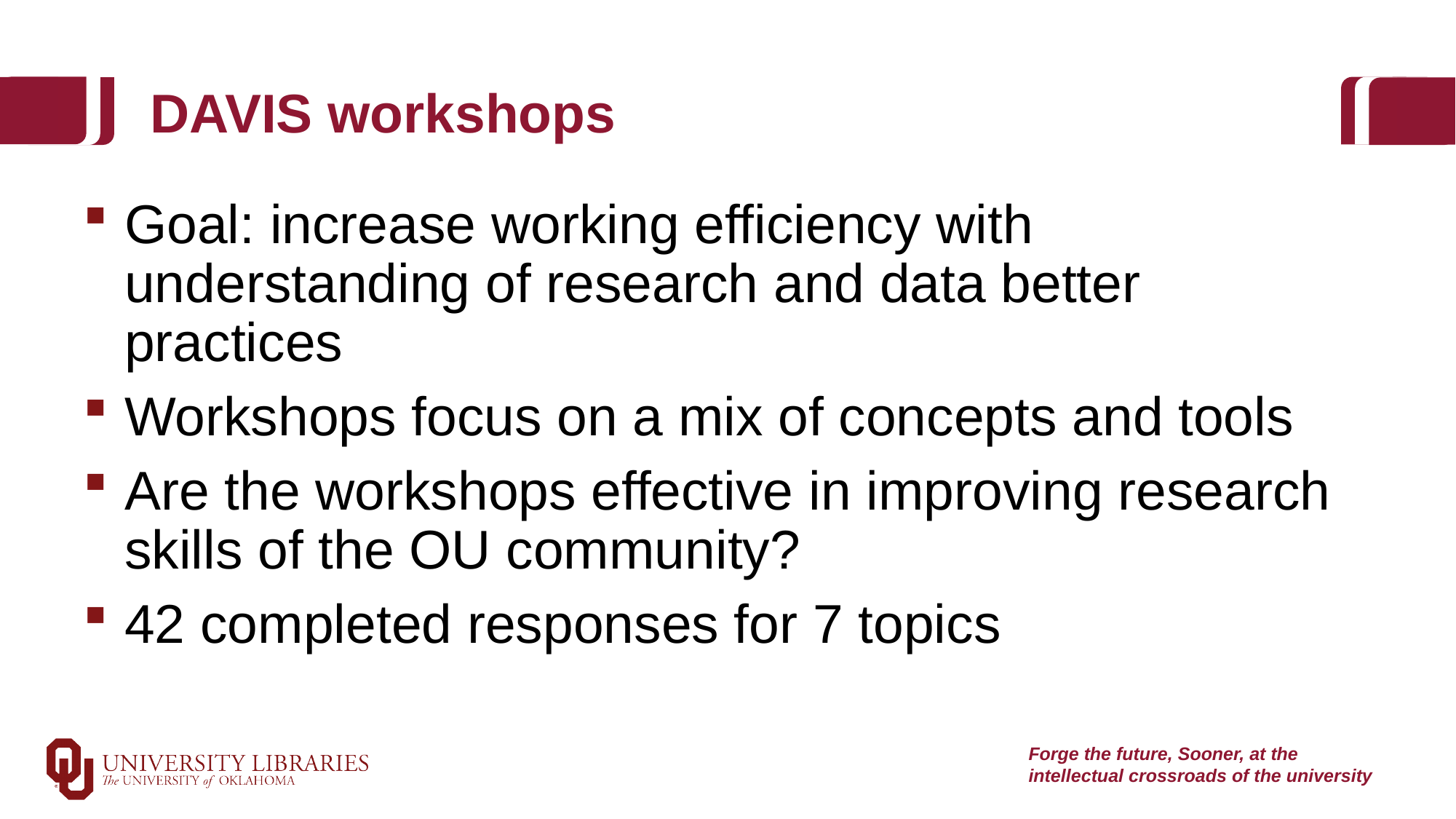

# DAVIS workshops
Goal: increase working efficiency with understanding of research and data better practices
Workshops focus on a mix of concepts and tools
Are the workshops effective in improving research skills of the OU community?
42 completed responses for 7 topics